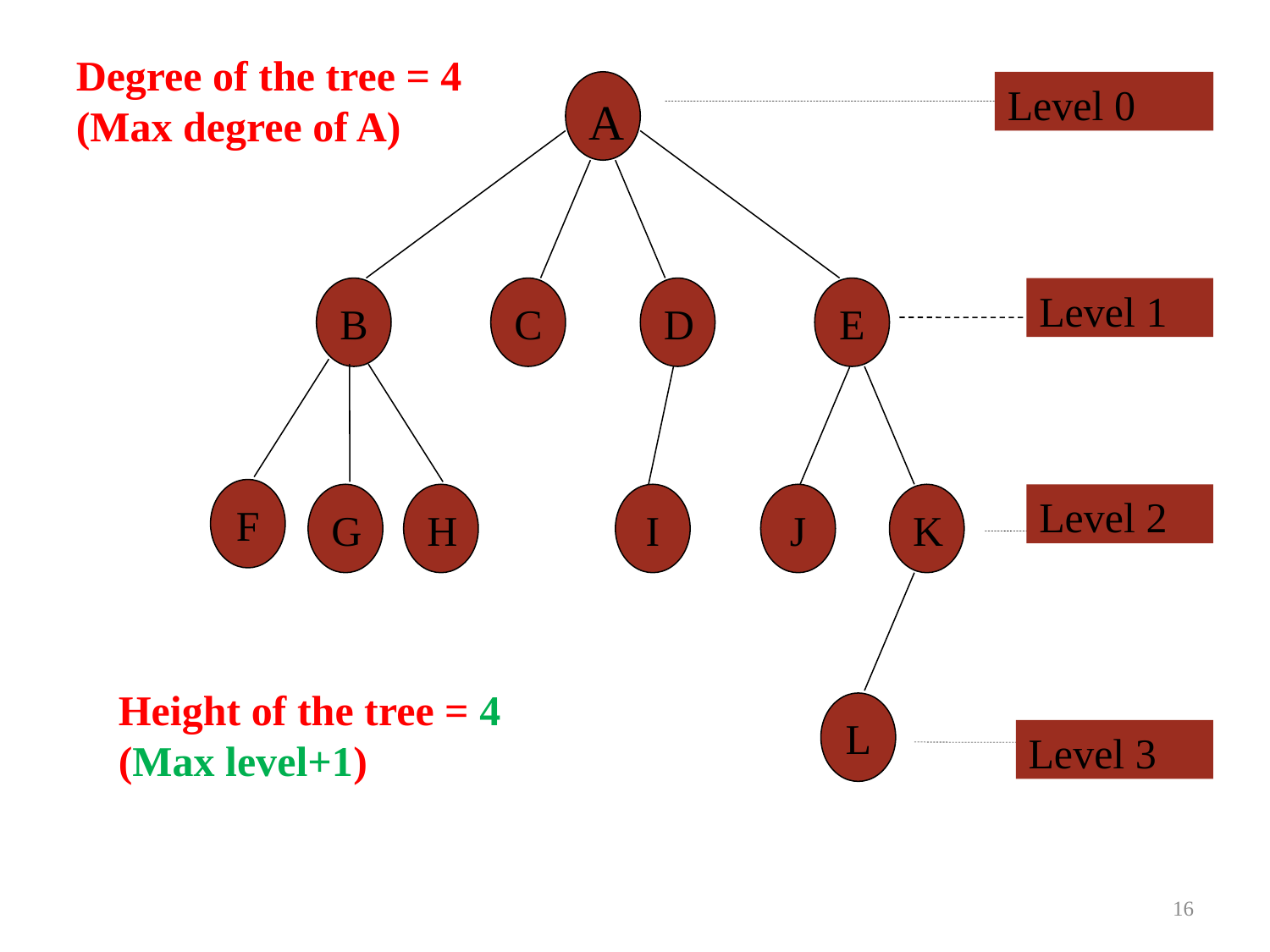

A
Level 0

B
C
D
E
Level 1

F
G
H
I
J
K
Level 2

L
Level 3

Degree of the tree = 4
(Max degree of A)
Height of the tree = 4
(Max level+1)
16